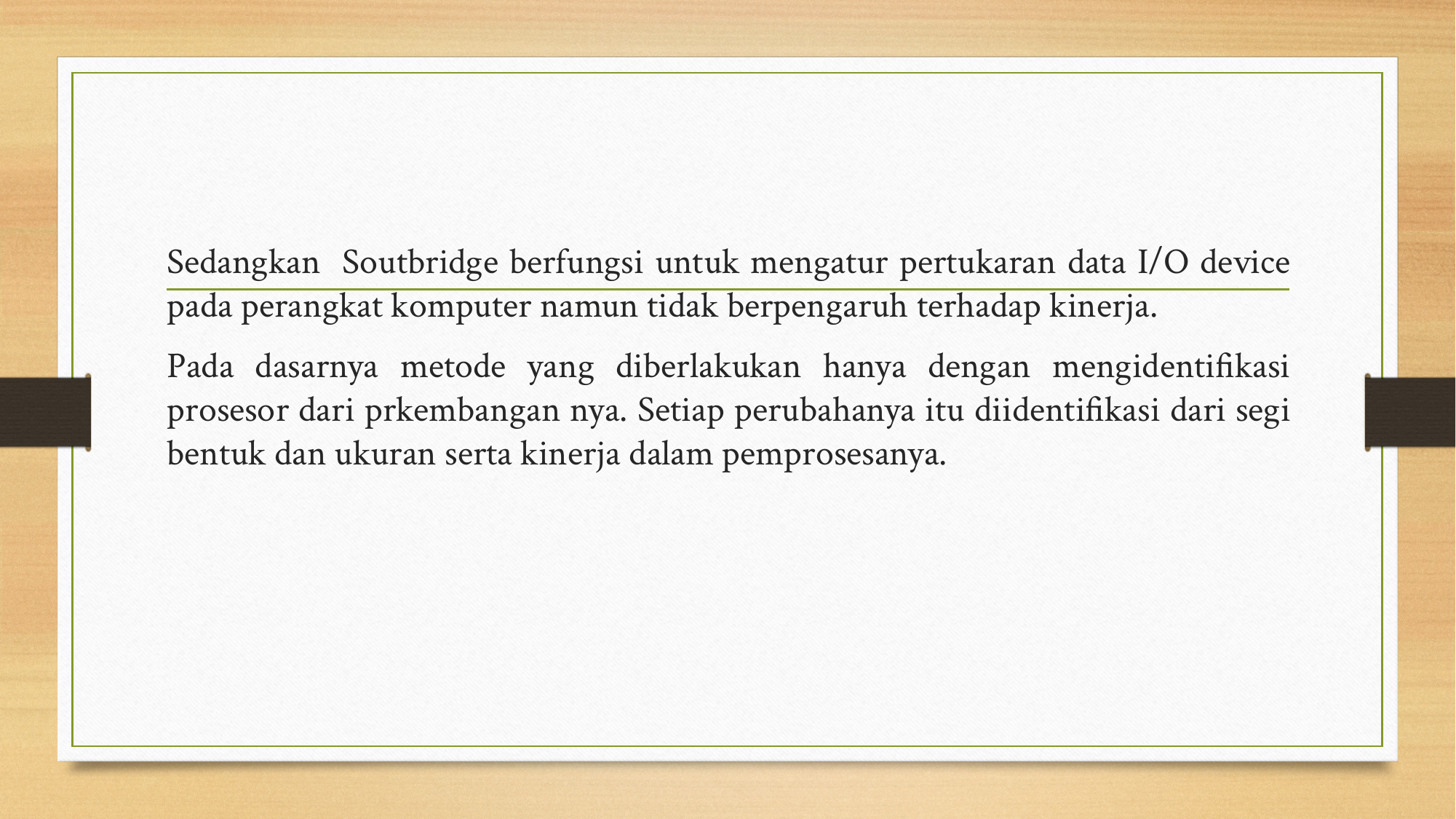

Sedangkan  Soutbridge berfungsi untuk mengatur pertukaran data I/O device pada perangkat komputer namun tidak berpengaruh terhadap kinerja.
Pada dasarnya metode yang diberlakukan hanya dengan mengidentifikasi prosesor dari prkembangan nya. Setiap perubahanya itu diidentifikasi dari segi bentuk dan ukuran serta kinerja dalam pemprosesanya.